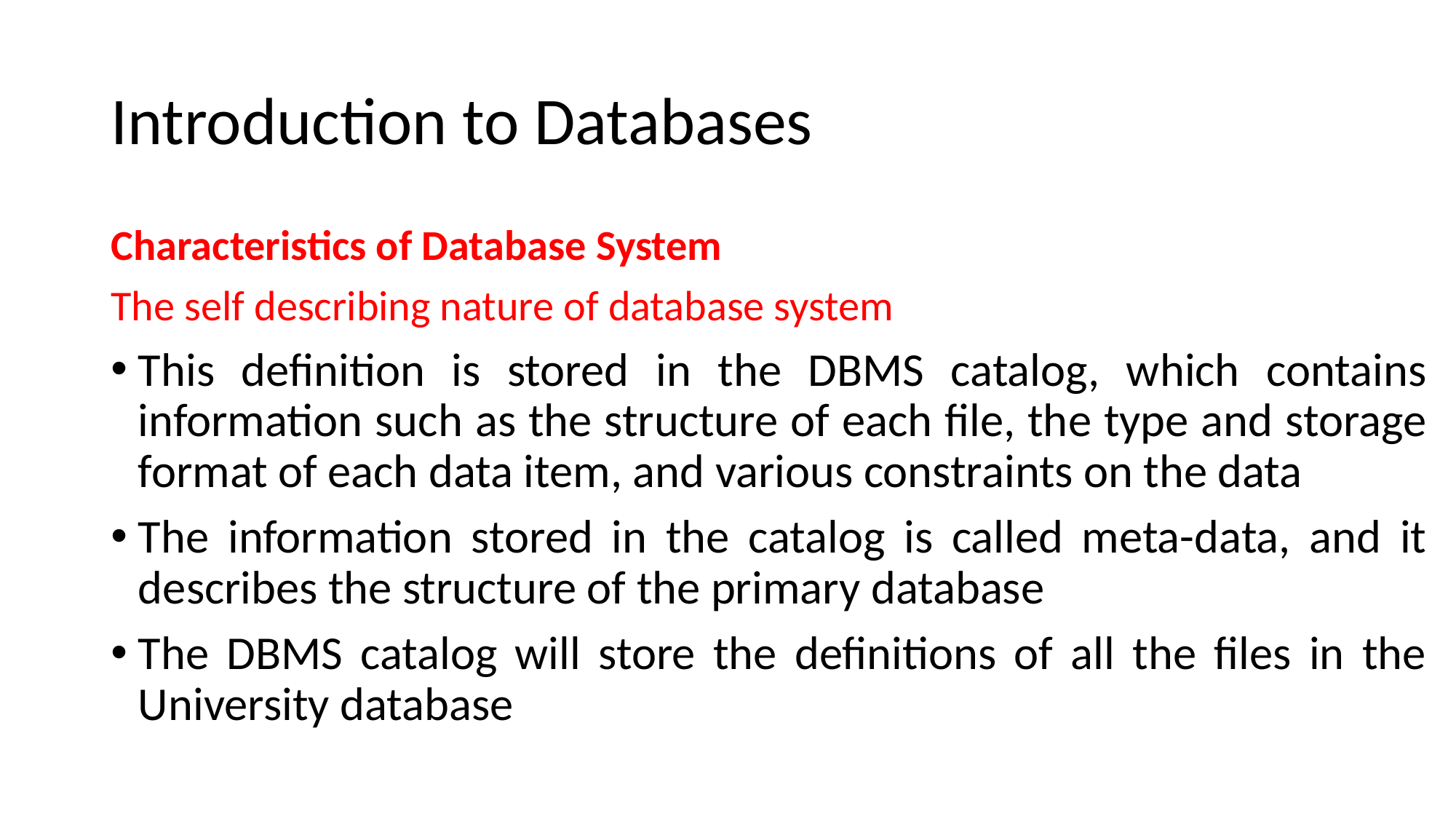

# Introduction to Databases
Characteristics of Database System
The self describing nature of database system
This definition is stored in the DBMS catalog, which contains information such as the structure of each file, the type and storage format of each data item, and various constraints on the data
The information stored in the catalog is called meta-data, and it describes the structure of the primary database
The DBMS catalog will store the definitions of all the files in the University database